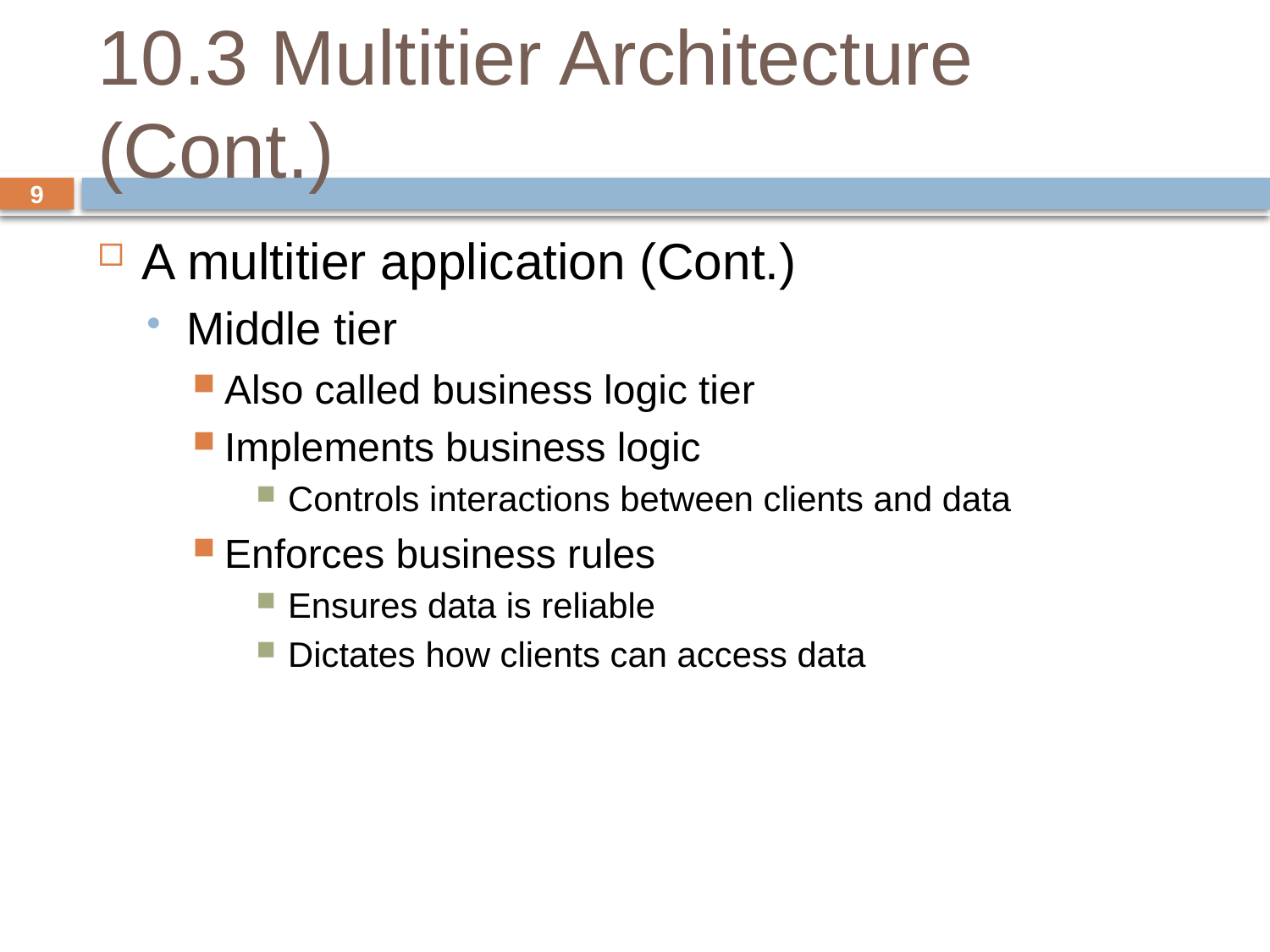

# 10.3 Multitier Architecture (Cont.)
A multitier application (Cont.)
Middle tier
Also called business logic tier
Implements business logic
Controls interactions between clients and data
Enforces business rules
Ensures data is reliable
Dictates how clients can access data

9